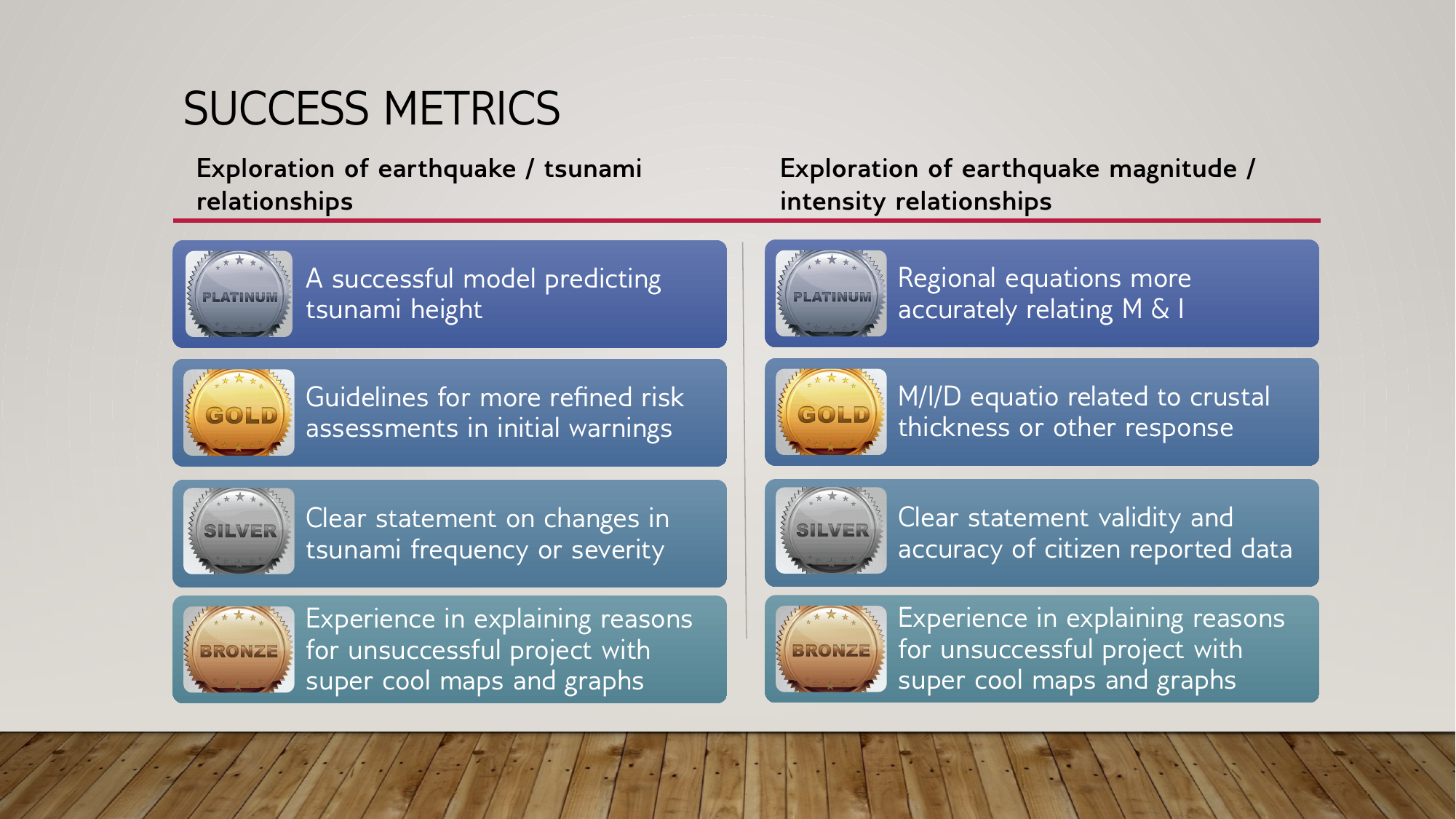

# Success Metrics
Exploration of earthquake / tsunami relationships
Exploration of earthquake magnitude / intensity relationships
Regional equations more accurately relating M & I
M/I/D equatio related to crustal thickness or other response
Clear statement validity and accuracy of citizen reported data
Experience in explaining reasons for unsuccessful project with super cool maps and graphs
A successful model predicting tsunami height
Guidelines for more refined risk assessments in initial warnings
Clear statement on changes in tsunami frequency or severity
Experience in explaining reasons for unsuccessful project with super cool maps and graphs